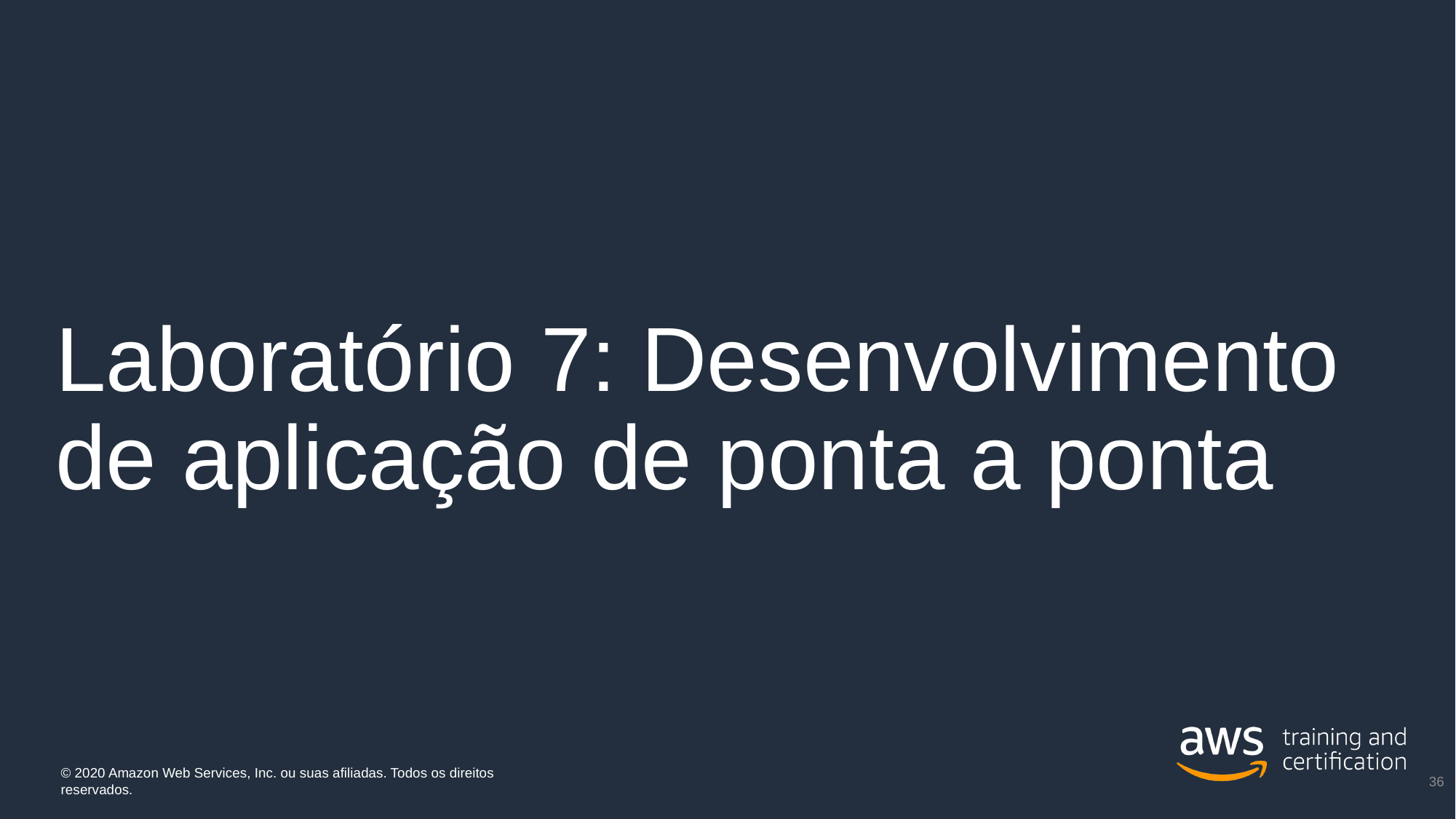

# Laboratório 7: Desenvolvimento de aplicação de ponta a ponta
© 2020 Amazon Web Services, Inc. ou suas afiliadas. Todos os direitos reservados.
36